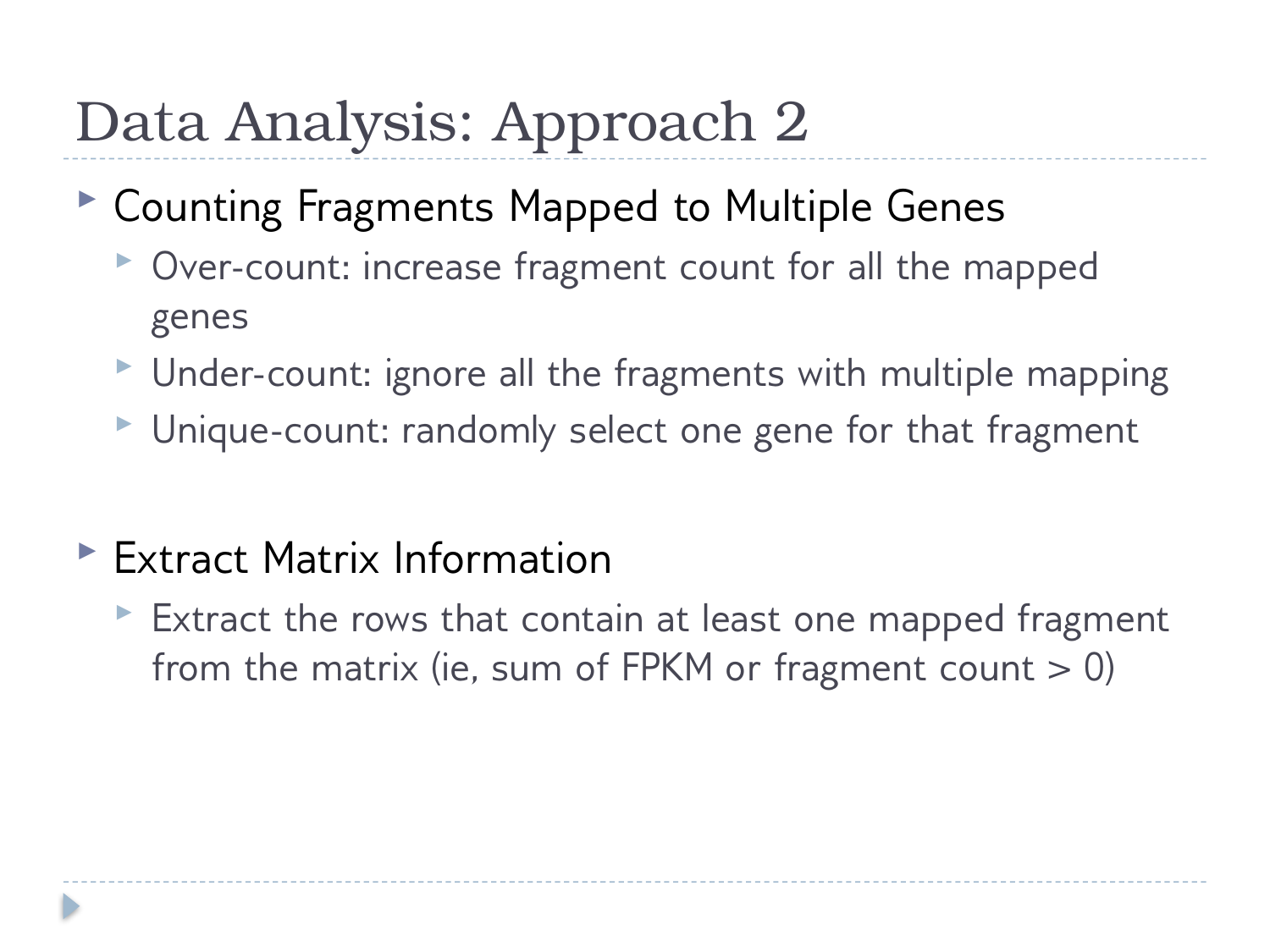

# Data Analysis: Approach 2
Counting Fragments Mapped to Multiple Genes
Over-count: increase fragment count for all the mapped genes
Under-count: ignore all the fragments with multiple mapping
Unique-count: randomly select one gene for that fragment

Extract Matrix Information
Extract the rows that contain at least one mapped fragment from the matrix (ie, sum of FPKM or fragment count > 0)